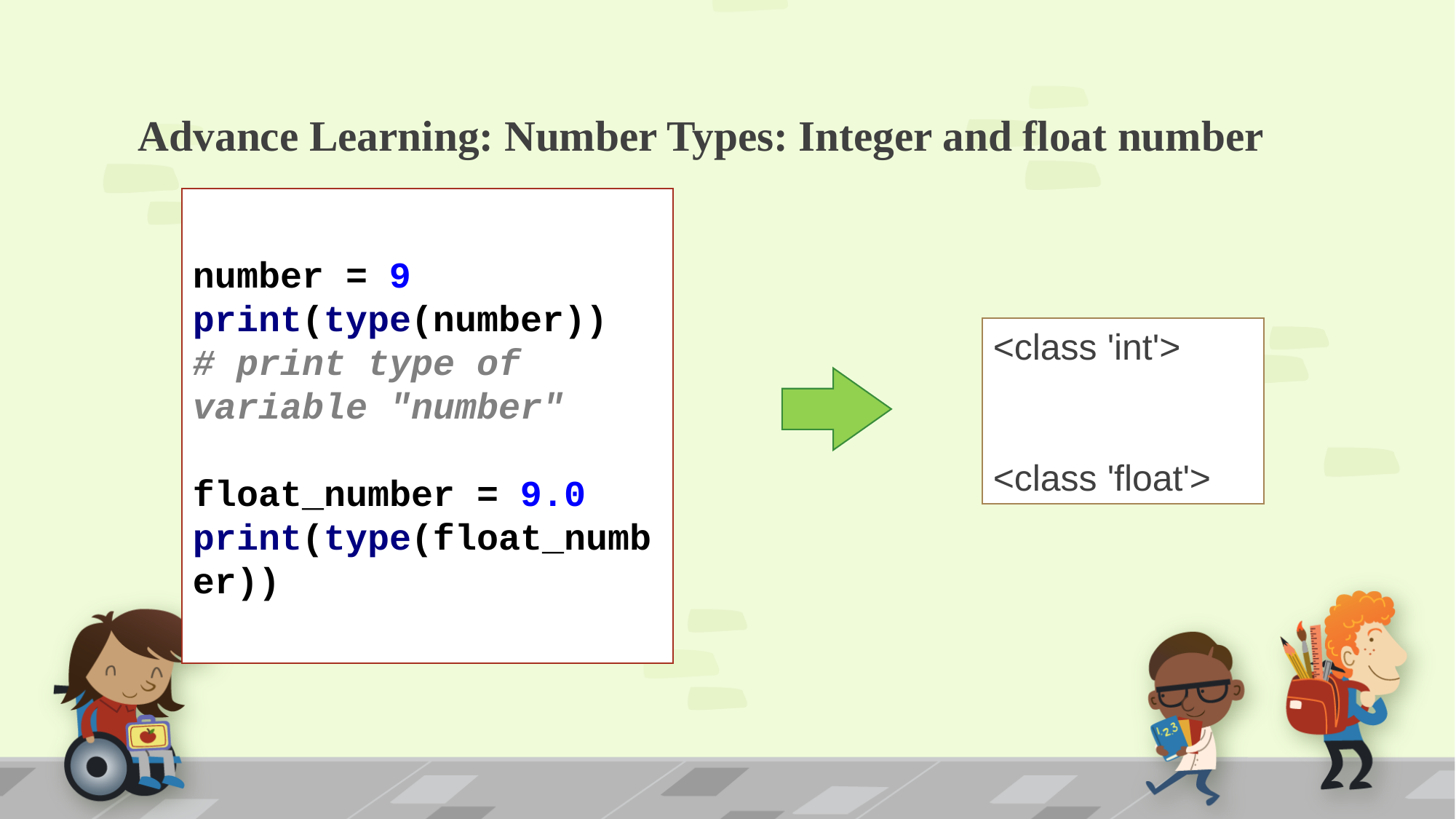

# Advance Learning: Number Types: Integer and float number
number = 9
print(type(number))   # print type of variable "number"
float_number = 9.0
print(type(float_number))
<class 'int'>

<class 'float'>